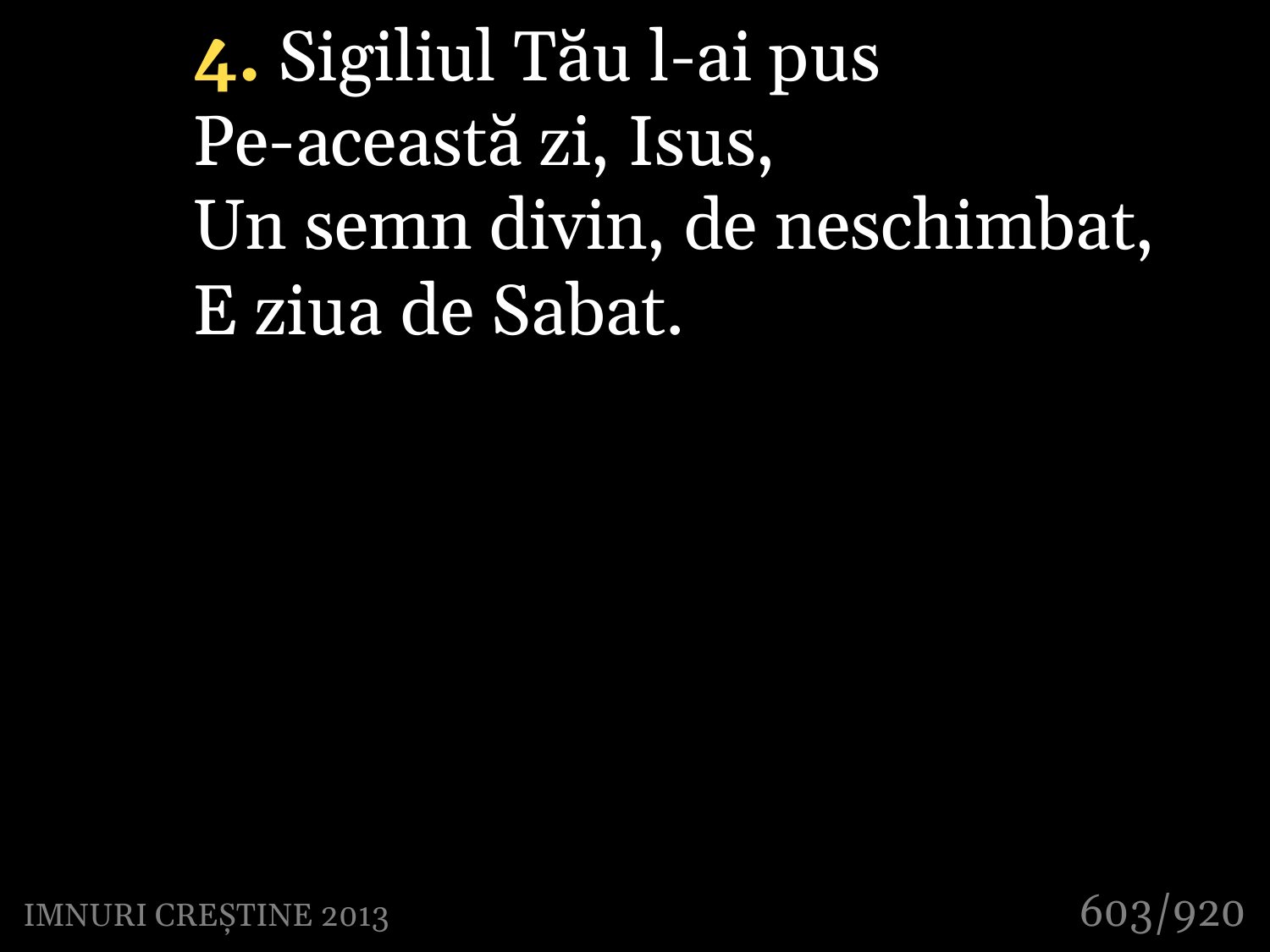

4. Sigiliul Tău l-ai pus
Pe-această zi, Isus,
Un semn divin, de neschimbat,
E ziua de Sabat.
603/920
IMNURI CREȘTINE 2013